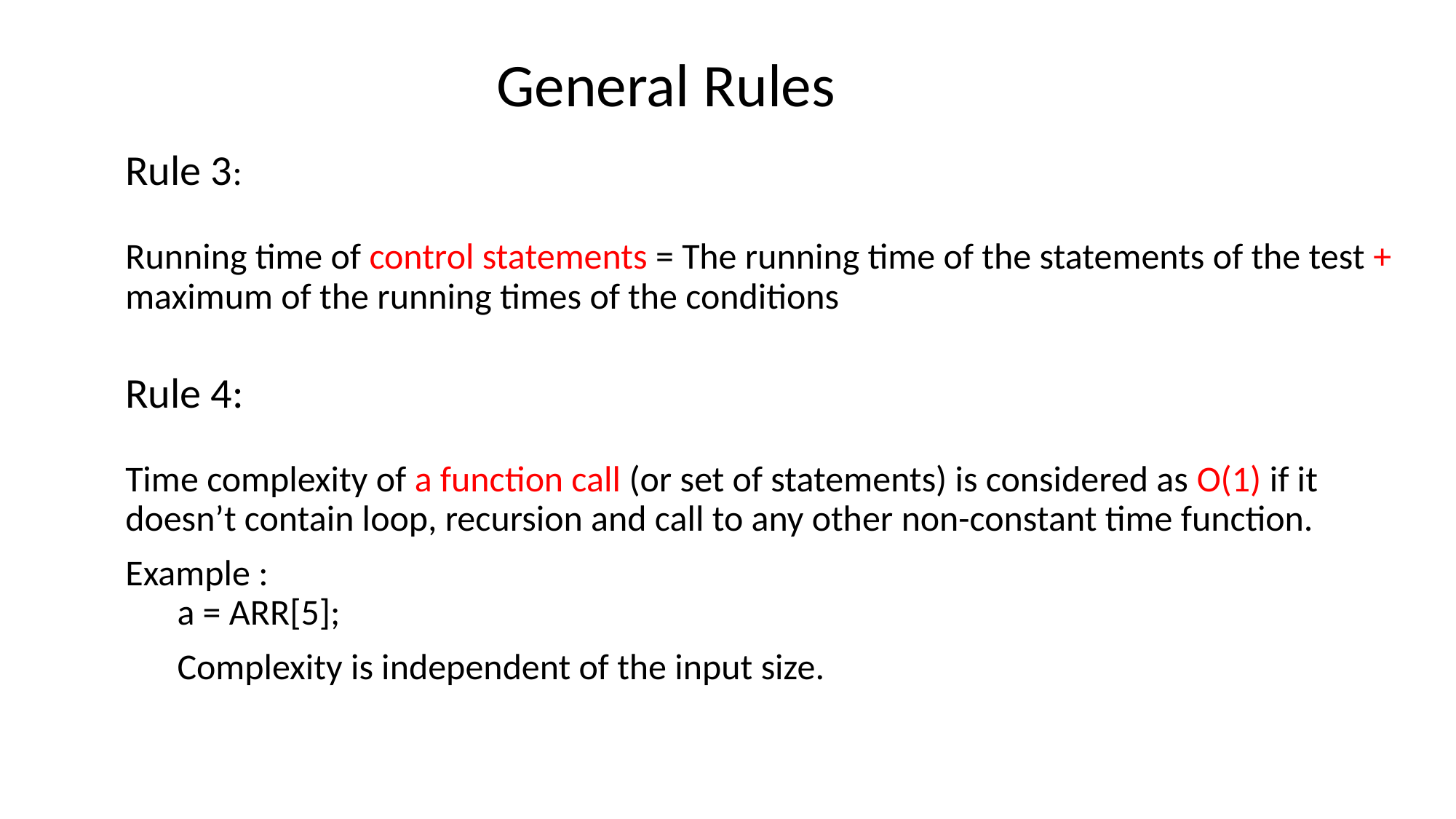

General Rules
Rule 3:

Running time of control statements = The running time of the statements of the test + maximum of the running times of the conditions
Rule 4:

Time complexity of a function call (or set of statements) is considered as O(1) if it doesn’t contain loop, recursion and call to any other non-constant time function.
Example :
   a = ARR[5];
	   Complexity is independent of the input size.